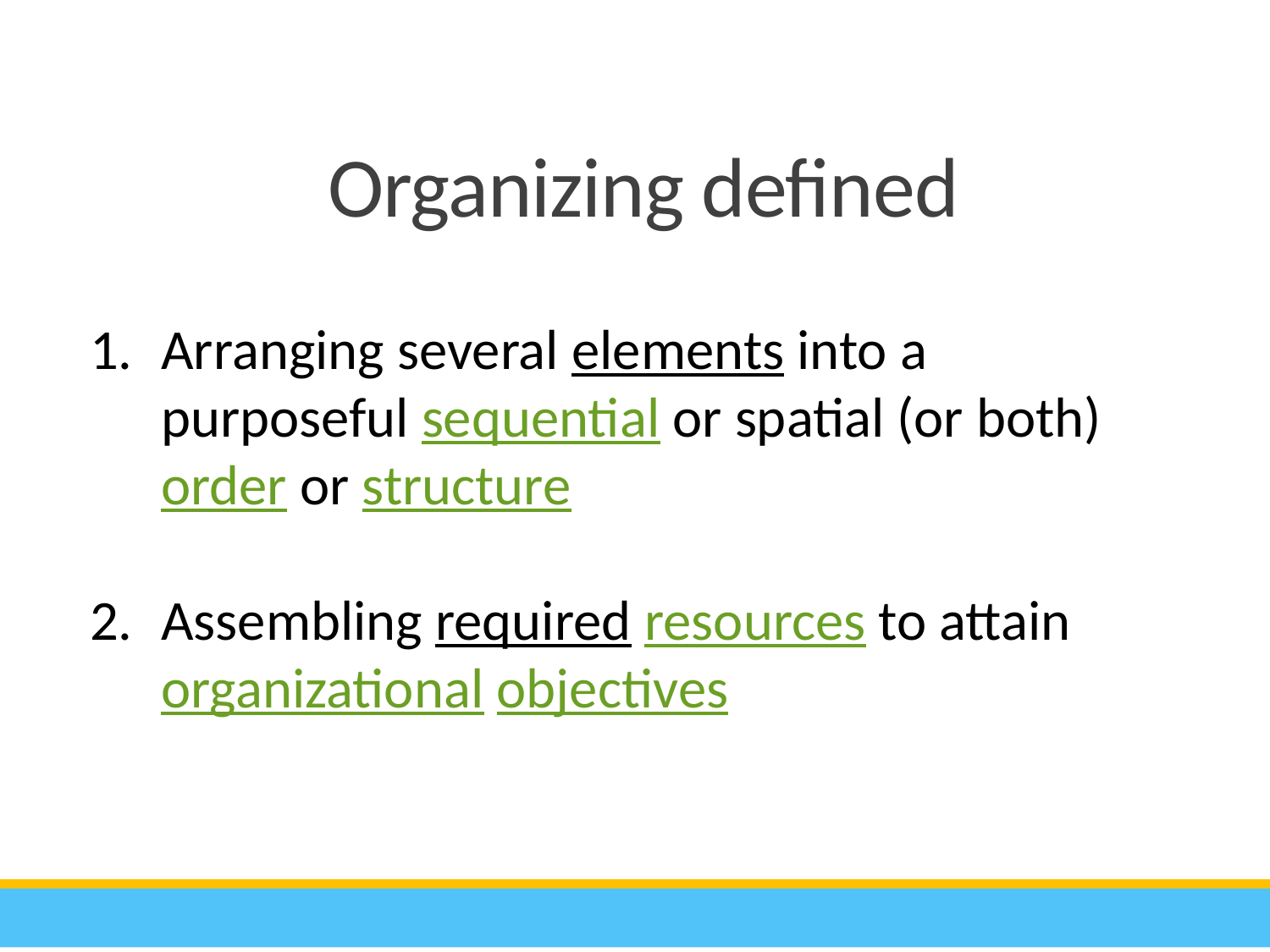

Organizing defined
Arranging several elements into a purposeful sequential or spatial (or both) order or structure

Assembling required resources to attain organizational objectives